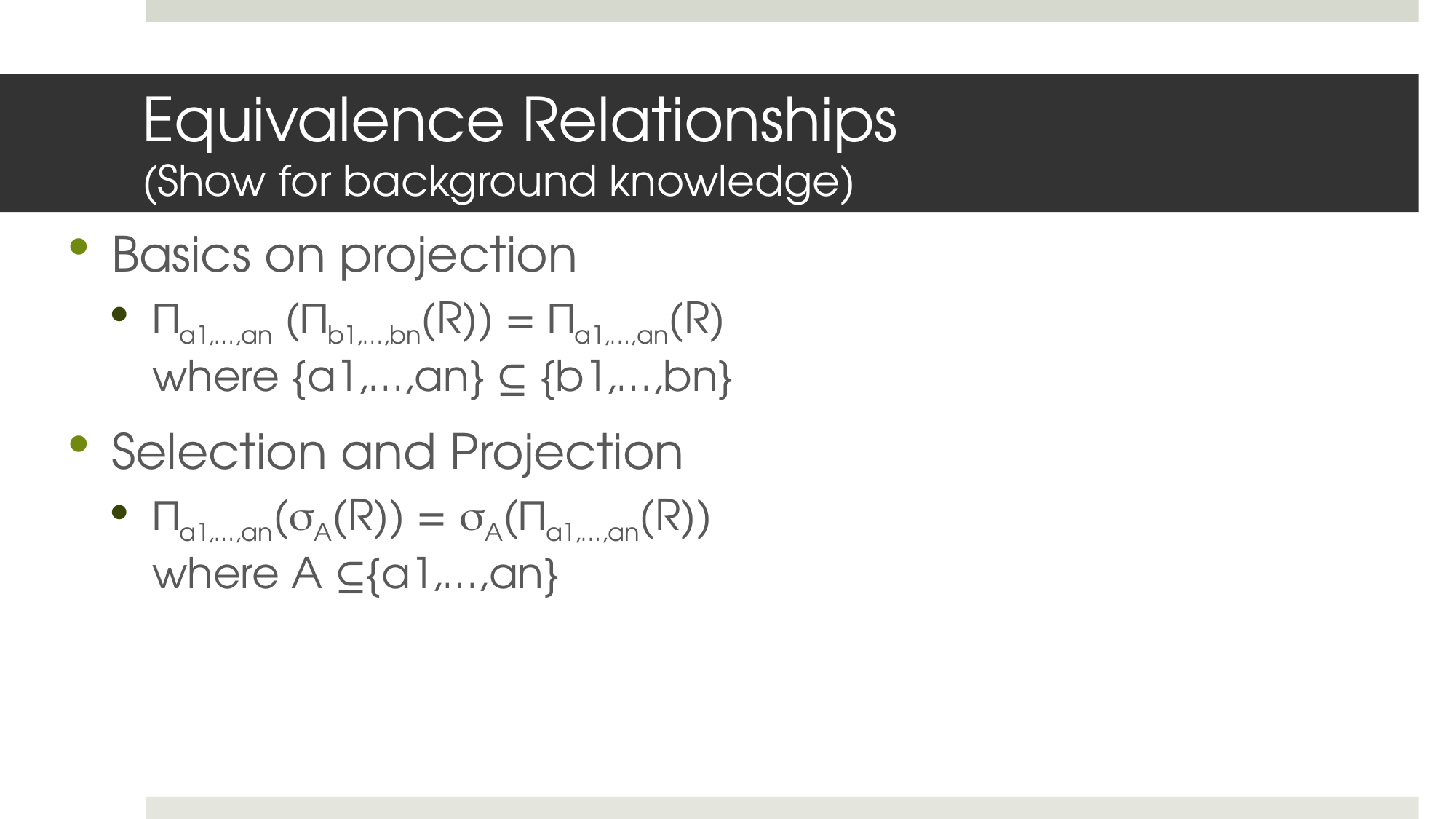

# Equivalence Relationships (Show for background knowledge)
Basics on projection
Πa1,…,an (Πb1,…,bn(R)) = Πa1,…,an(R)
where {a1,…,an} ⊆ {b1,…,bn}
Selection and Projection
Πa1,…,an(σA(R)) = σA(Πa1,…,an(R))
where A ⊆{a1,…,an}

30